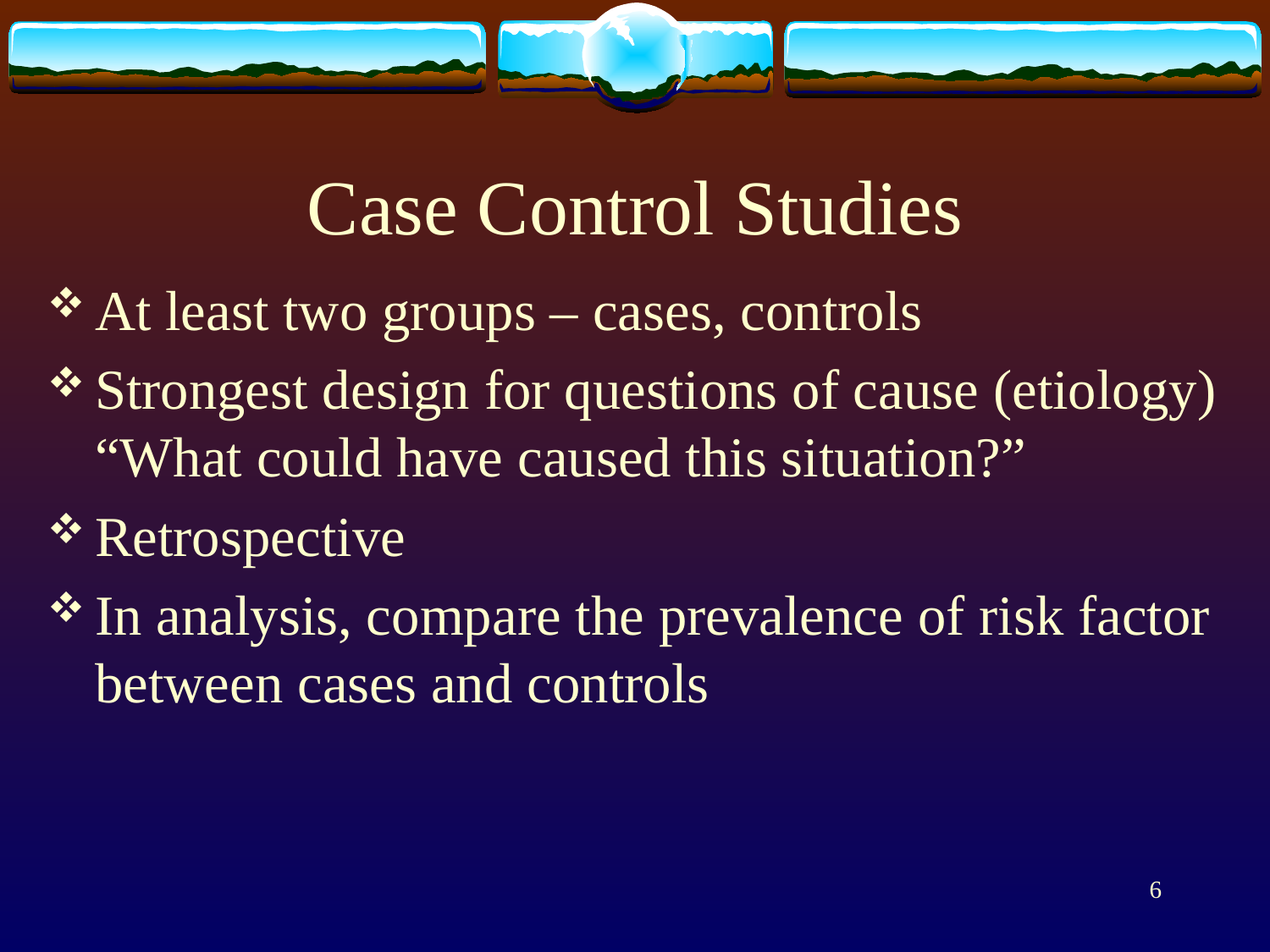

# Case Control Studies
At least two groups – cases, controls
Strongest design for questions of cause (etiology) “What could have caused this situation?”
Retrospective
In analysis, compare the prevalence of risk factor between cases and controls
6